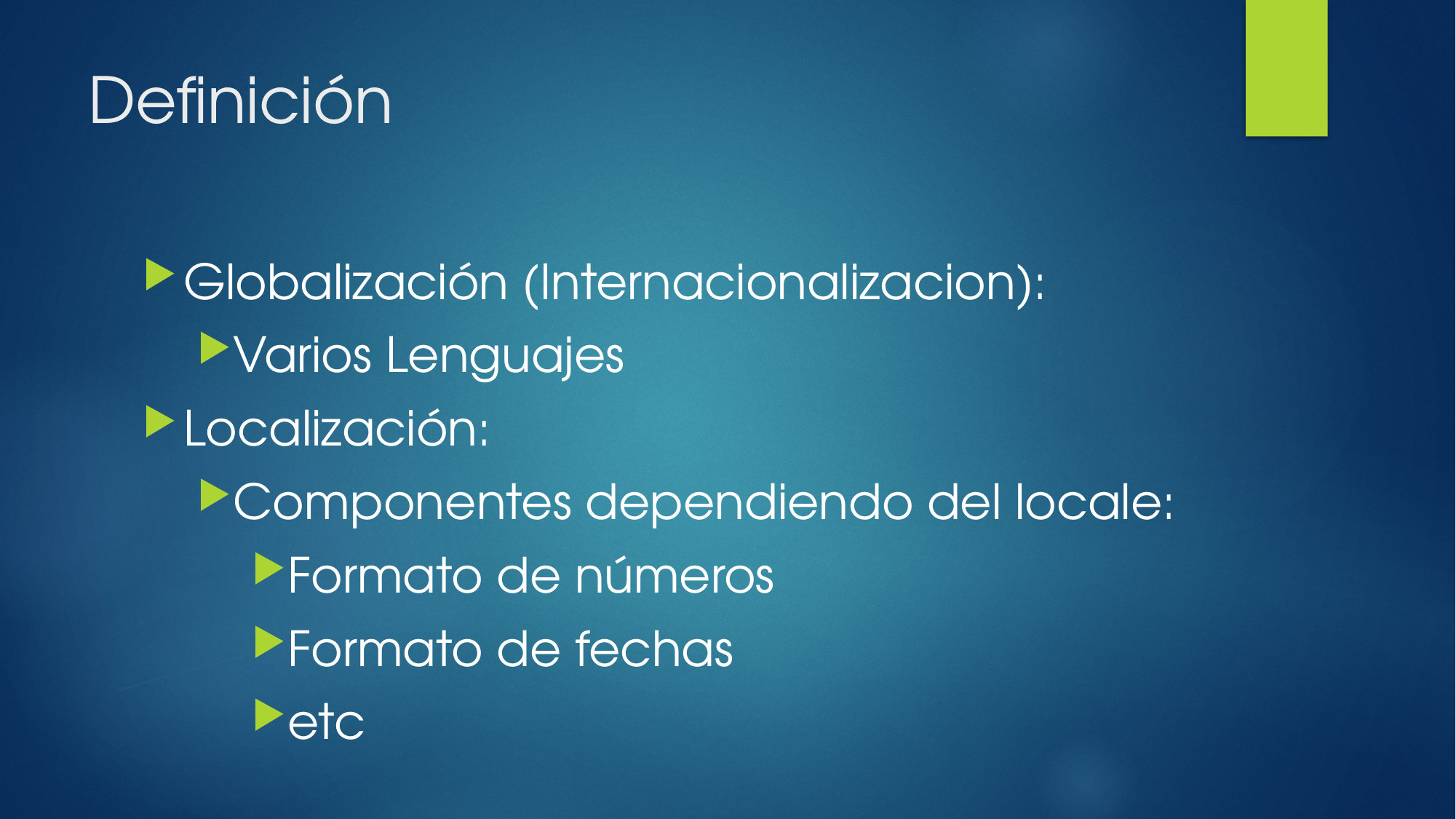

# Definición
Globalización (Internacionalizacion):
Varios Lenguajes
Localización:
Componentes dependiendo del locale:
Formato de números
Formato de fechas
etc